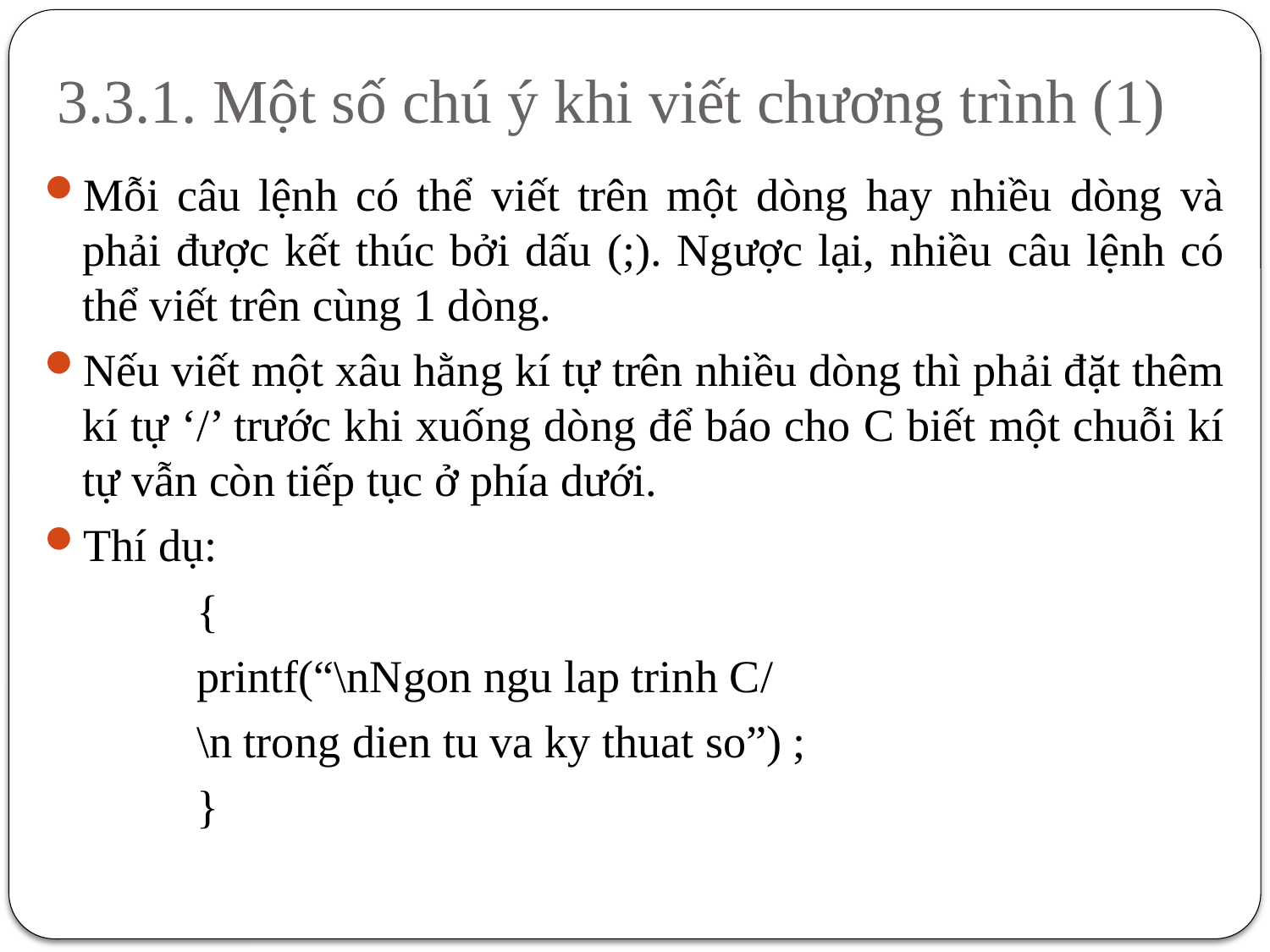

# 3.3.1. Một số chú ý khi viết chương trình (1)
Mỗi câu lệnh có thể viết trên một dòng hay nhiều dòng và phải được kết thúc bởi dấu (;). Ngược lại, nhiều câu lệnh có thể viết trên cùng 1 dòng.
Nếu viết một xâu hằng kí tự trên nhiều dòng thì phải đặt thêm kí tự ‘/’ trước khi xuống dòng để báo cho C biết một chuỗi kí tự vẫn còn tiếp tục ở phía dưới.
Thí dụ:
{
printf(“\nNgon ngu lap trinh C/
\n trong dien tu va ky thuat so”) ;
}